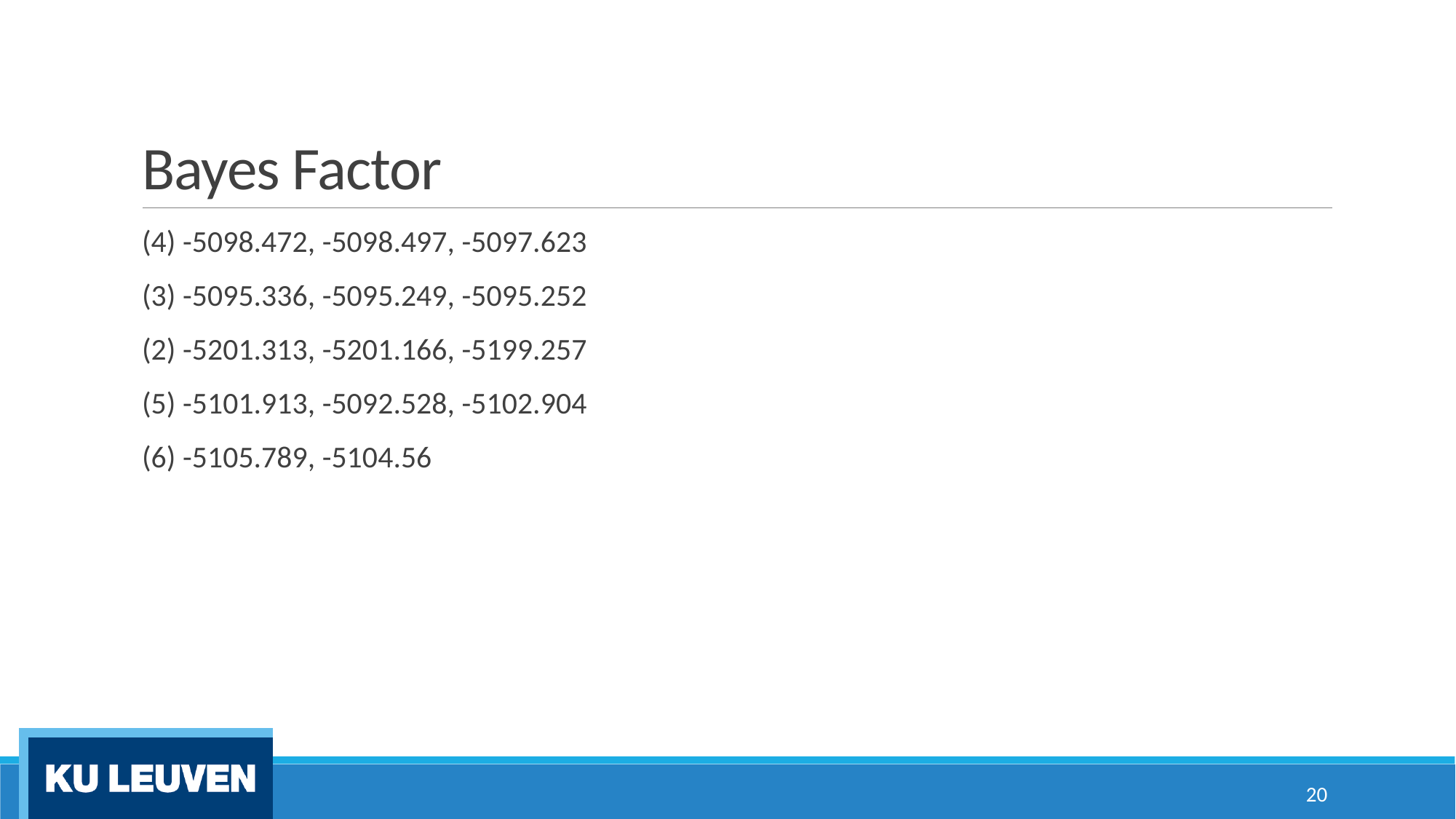

# Bayes Factor
(4) -5098.472, -5098.497, -5097.623
(3) -5095.336, -5095.249, -5095.252
(2) -5201.313, -5201.166, -5199.257
(5) -5101.913, -5092.528, -5102.904
(6) -5105.789, -5104.56
20